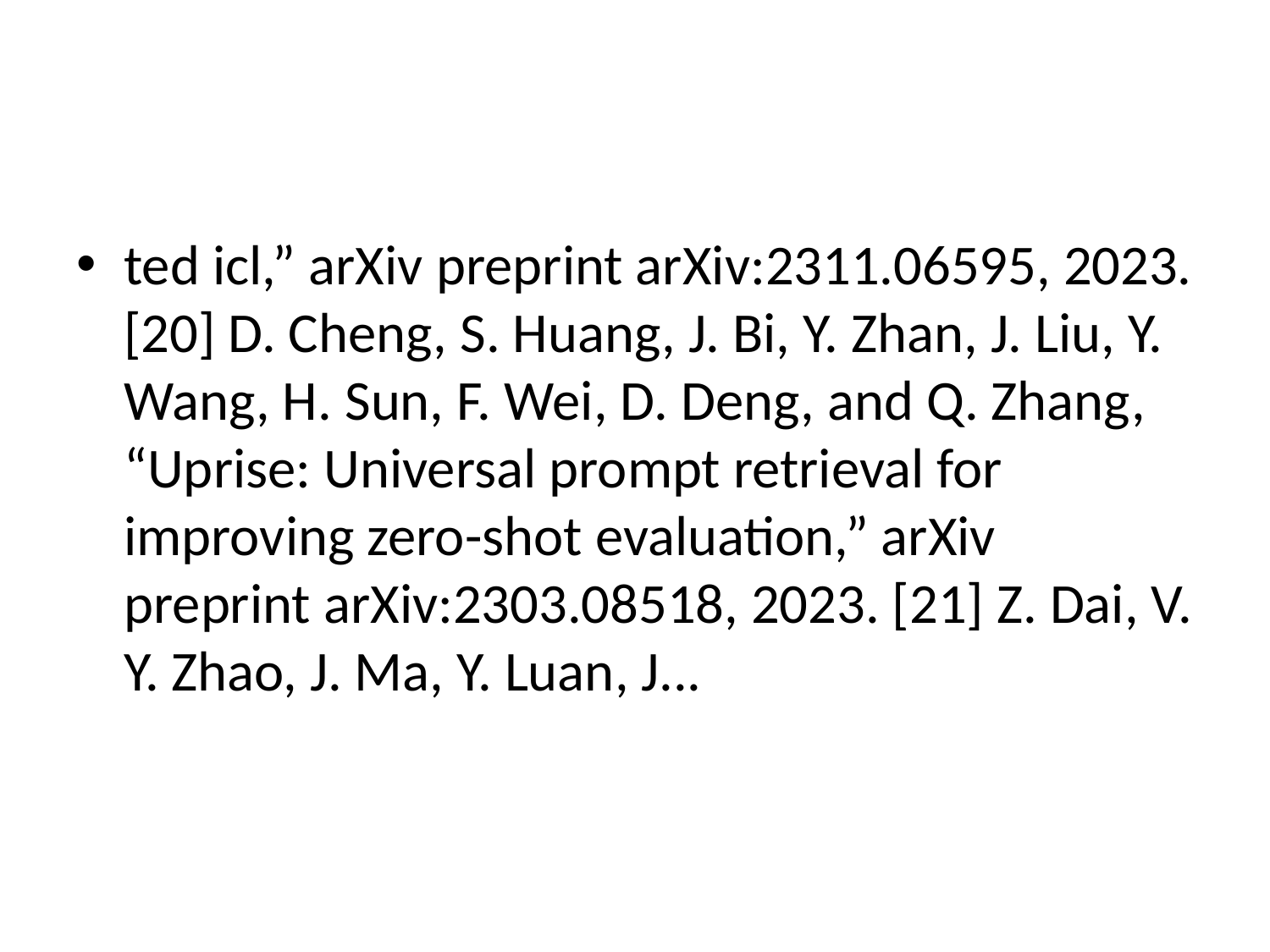

#
ted icl,” arXiv preprint arXiv:2311.06595, 2023. [20] D. Cheng, S. Huang, J. Bi, Y. Zhan, J. Liu, Y. Wang, H. Sun, F. Wei, D. Deng, and Q. Zhang, “Uprise: Universal prompt retrieval for improving zero-shot evaluation,” arXiv preprint arXiv:2303.08518, 2023. [21] Z. Dai, V. Y. Zhao, J. Ma, Y. Luan, J...